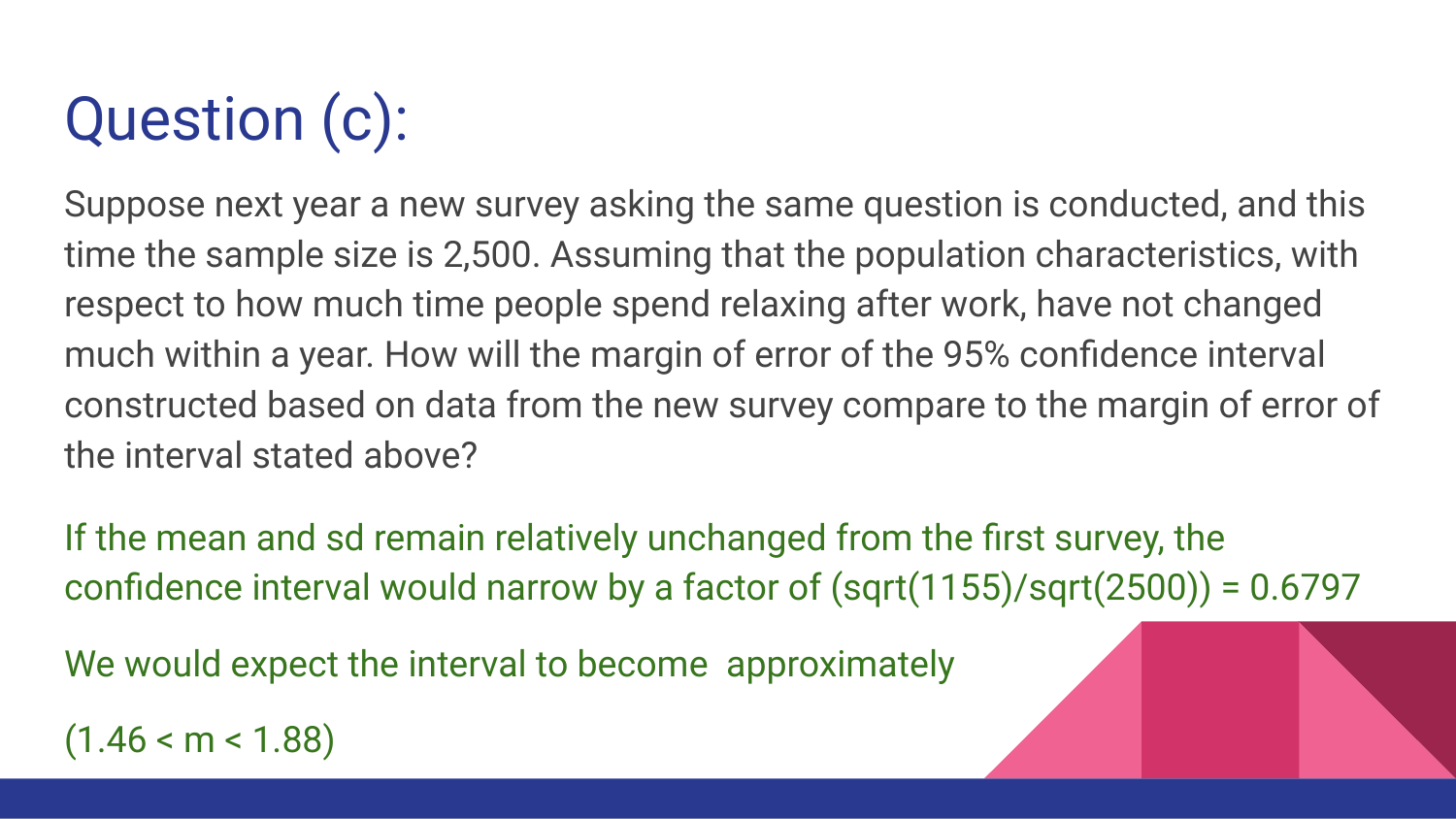

# Question (c):
Suppose next year a new survey asking the same question is conducted, and this time the sample size is 2,500. Assuming that the population characteristics, with respect to how much time people spend relaxing after work, have not changed much within a year. How will the margin of error of the 95% confidence interval constructed based on data from the new survey compare to the margin of error of the interval stated above?
If the mean and sd remain relatively unchanged from the first survey, the confidence interval would narrow by a factor of (sqrt(1155)/sqrt(2500)) = 0.6797
We would expect the interval to become  approximately
(1.46 < m < 1.88)